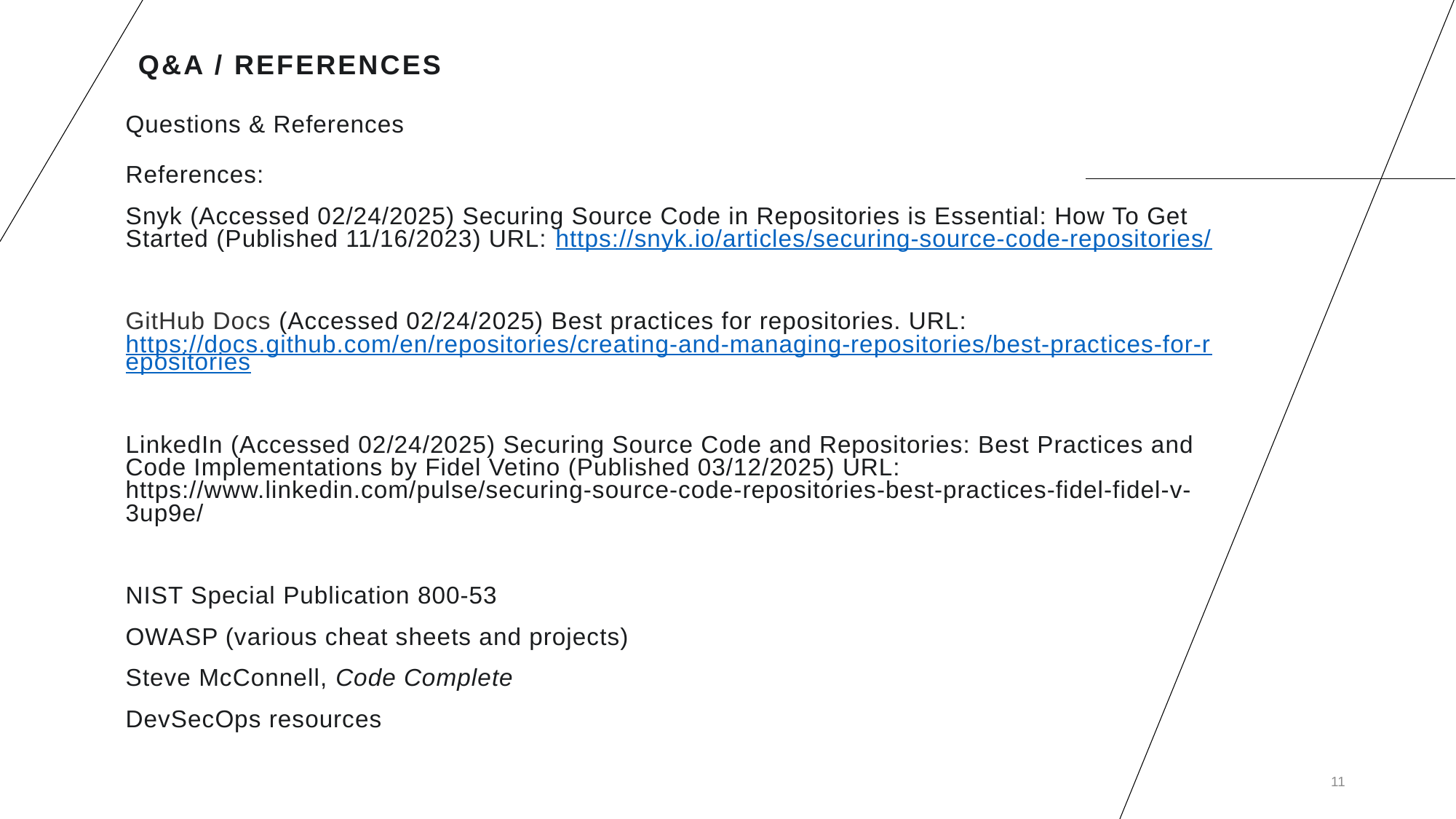

# Q&A / References
Questions & References
References:
Snyk (Accessed 02/24/2025) Securing Source Code in Repositories is Essential: How To Get Started (Published 11/16/2023) URL: https://snyk.io/articles/securing-source-code-repositories/

GitHub Docs (Accessed 02/24/2025) Best practices for repositories. URL: https://docs.github.com/en/repositories/creating-and-managing-repositories/best-practices-for-repositories

LinkedIn (Accessed 02/24/2025) Securing Source Code and Repositories: Best Practices and Code Implementations by Fidel Vetino (Published 03/12/2025) URL: https://www.linkedin.com/pulse/securing-source-code-repositories-best-practices-fidel-fidel-v-3up9e/

NIST Special Publication 800-53
OWASP (various cheat sheets and projects)
Steve McConnell, Code Complete
DevSecOps resources

11